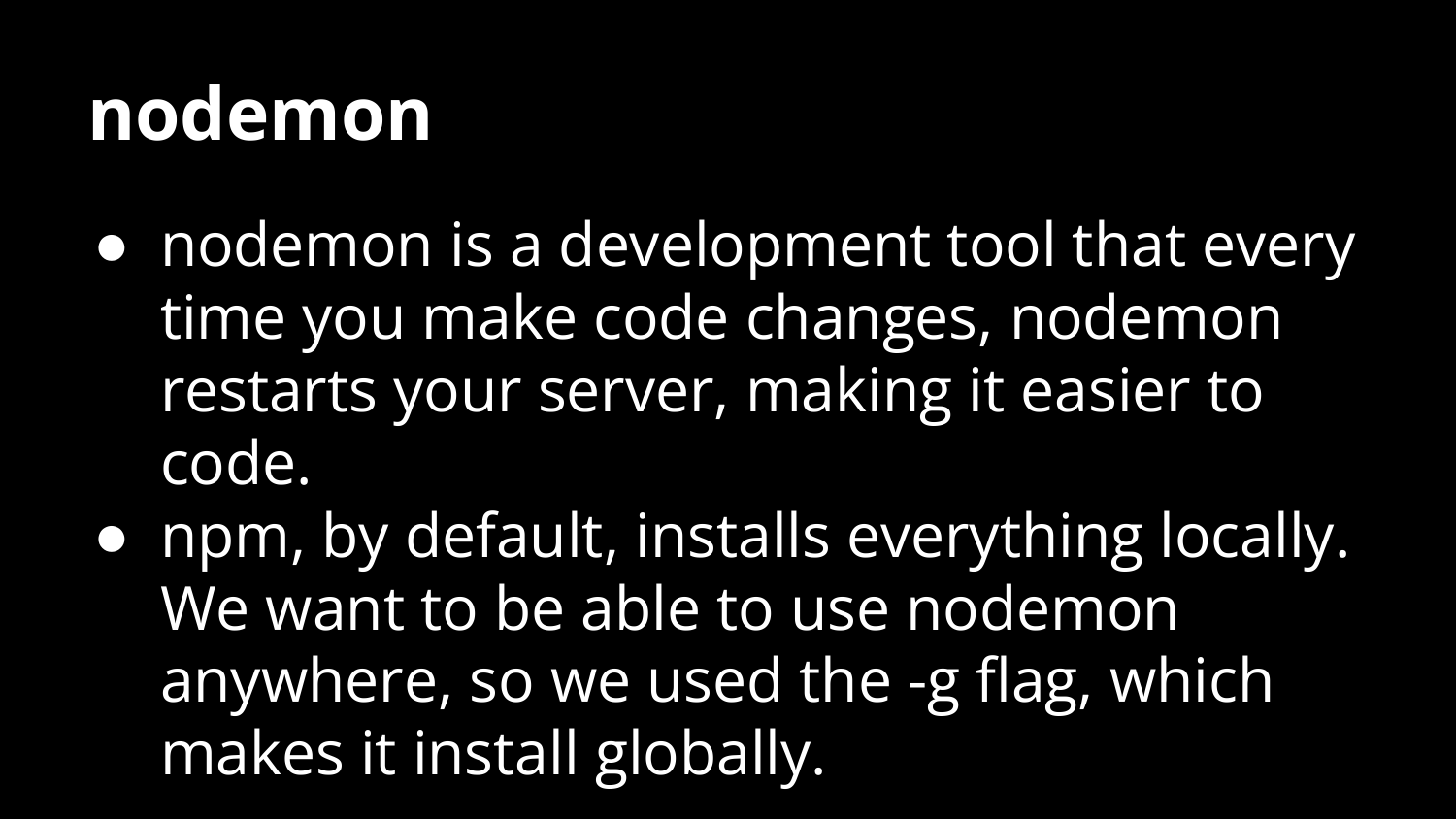

# nodemon
nodemon is a development tool that every time you make code changes, nodemon restarts your server, making it easier to code.
npm, by default, installs everything locally. We want to be able to use nodemon anywhere, so we used the -g flag, which makes it install globally.